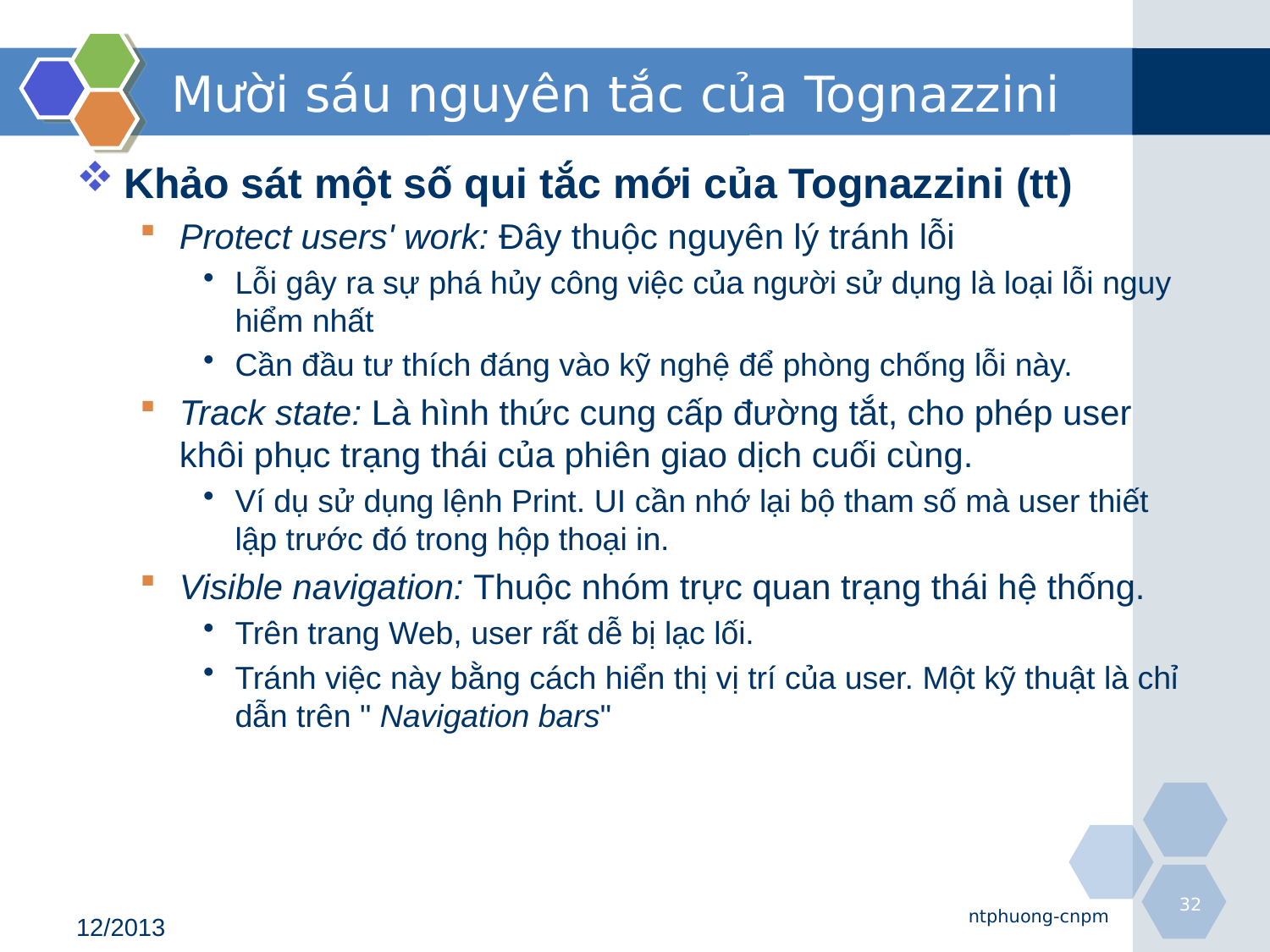

# Mười sáu nguyên tắc của Tognazzini
Khảo sát một số qui tắc mới của Tognazzini (tt)
Protect users' work: Đây thuộc nguyên lý tránh lỗi
Lỗi gây ra sự phá hủy công việc của người sử dụng là loại lỗi nguy hiểm nhất
Cần đầu tư thích đáng vào kỹ nghệ để phòng chống lỗi này.
Track state: Là hình thức cung cấp đường tắt, cho phép user khôi phục trạng thái của phiên giao dịch cuối cùng.
Ví dụ sử dụng lệnh Print. UI cần nhớ lại bộ tham số mà user thiết lập trước đó trong hộp thoại in.
Visible navigation: Thuộc nhóm trực quan trạng thái hệ thống.
Trên trang Web, user rất dễ bị lạc lối.
Tránh việc này bằng cách hiển thị vị trí của user. Một kỹ thuật là chỉ dẫn trên " Navigation bars"

32
ntphuong-cnpm
12/2013